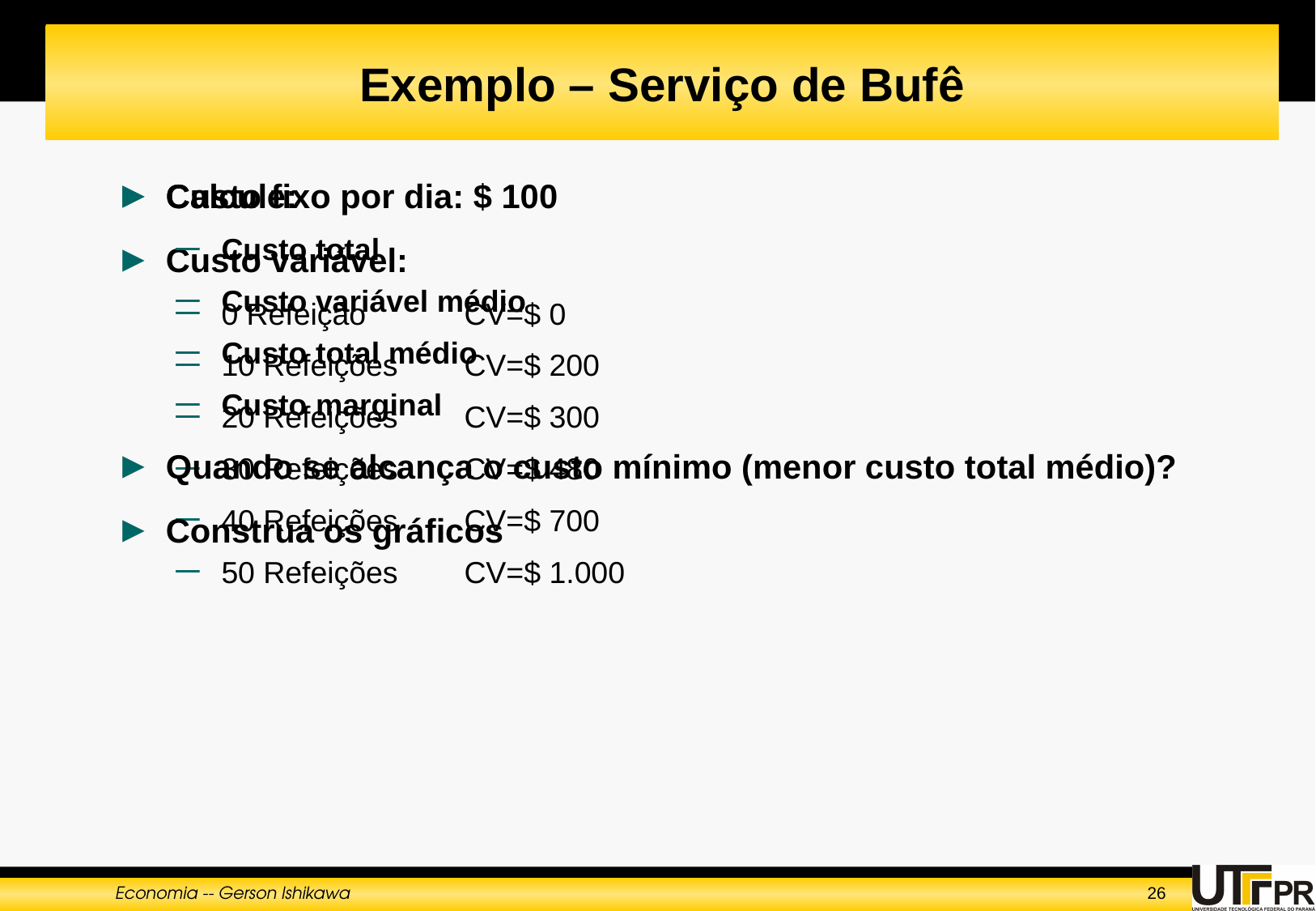

# Exemplo – Serviço de Bufê
Custo fixo por dia: $ 100
Custo variável:
0 Refeição	CV=$ 0
10 Refeições	CV=$ 200
20 Refeições	CV=$ 300
30 Refeições	CV=$ 480
40 Refeições	CV=$ 700
50 Refeições	CV=$ 1.000
Calcule:
Custo total
Custo variável médio
Custo total médio
Custo marginal
Quando se alcança o custo mínimo (menor custo total médio)?
Construa os gráficos
Economia -- Gerson Ishikawa
26